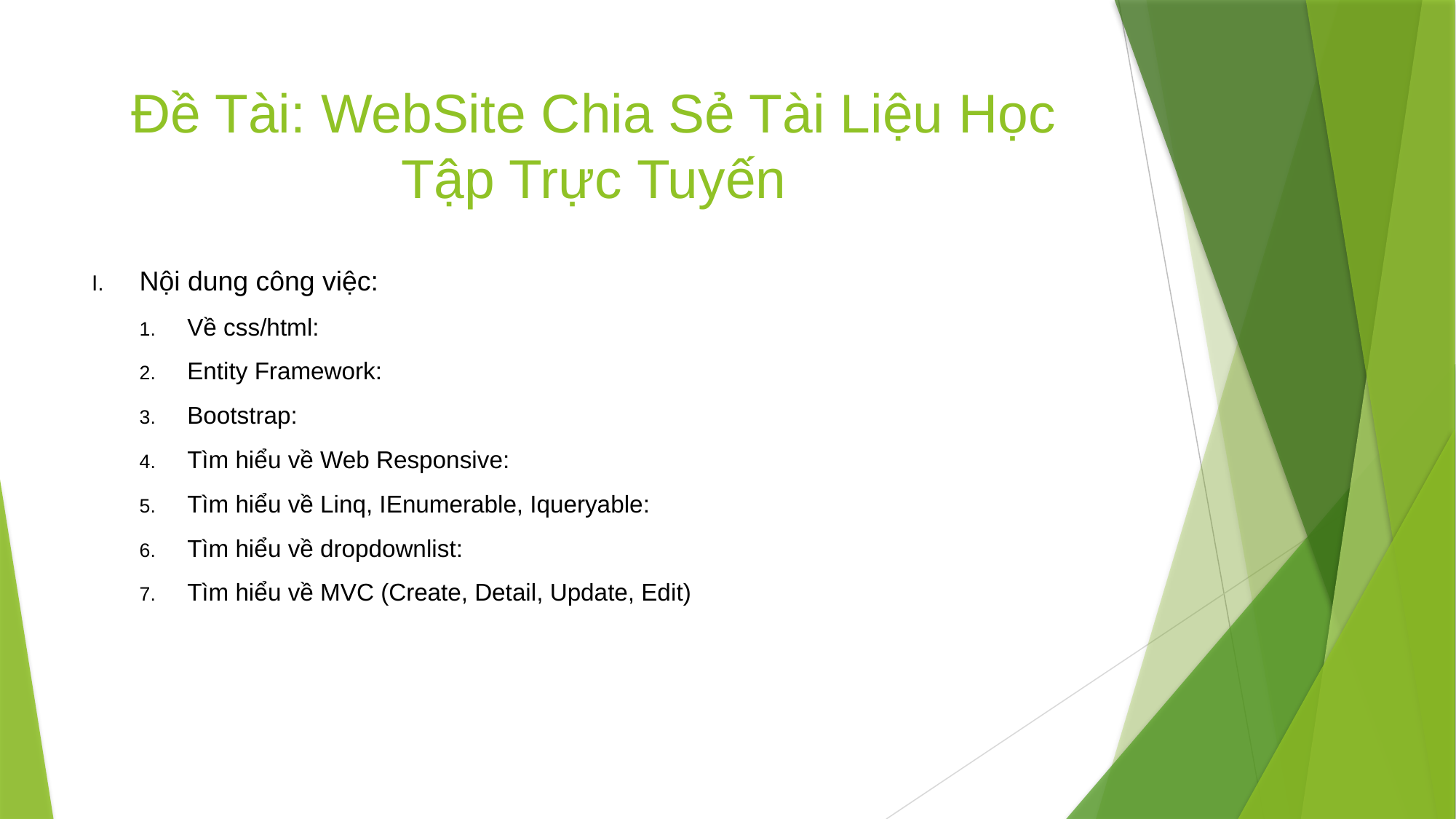

# Đề Tài: WebSite Chia Sẻ Tài Liệu Học Tập Trực Tuyến
Nội dung công việc:
Về css/html:
Entity Framework:
Bootstrap:
Tìm hiểu về Web Responsive:
Tìm hiểu về Linq, IEnumerable, Iqueryable:
Tìm hiểu về dropdownlist:
Tìm hiểu về MVC (Create, Detail, Update, Edit)